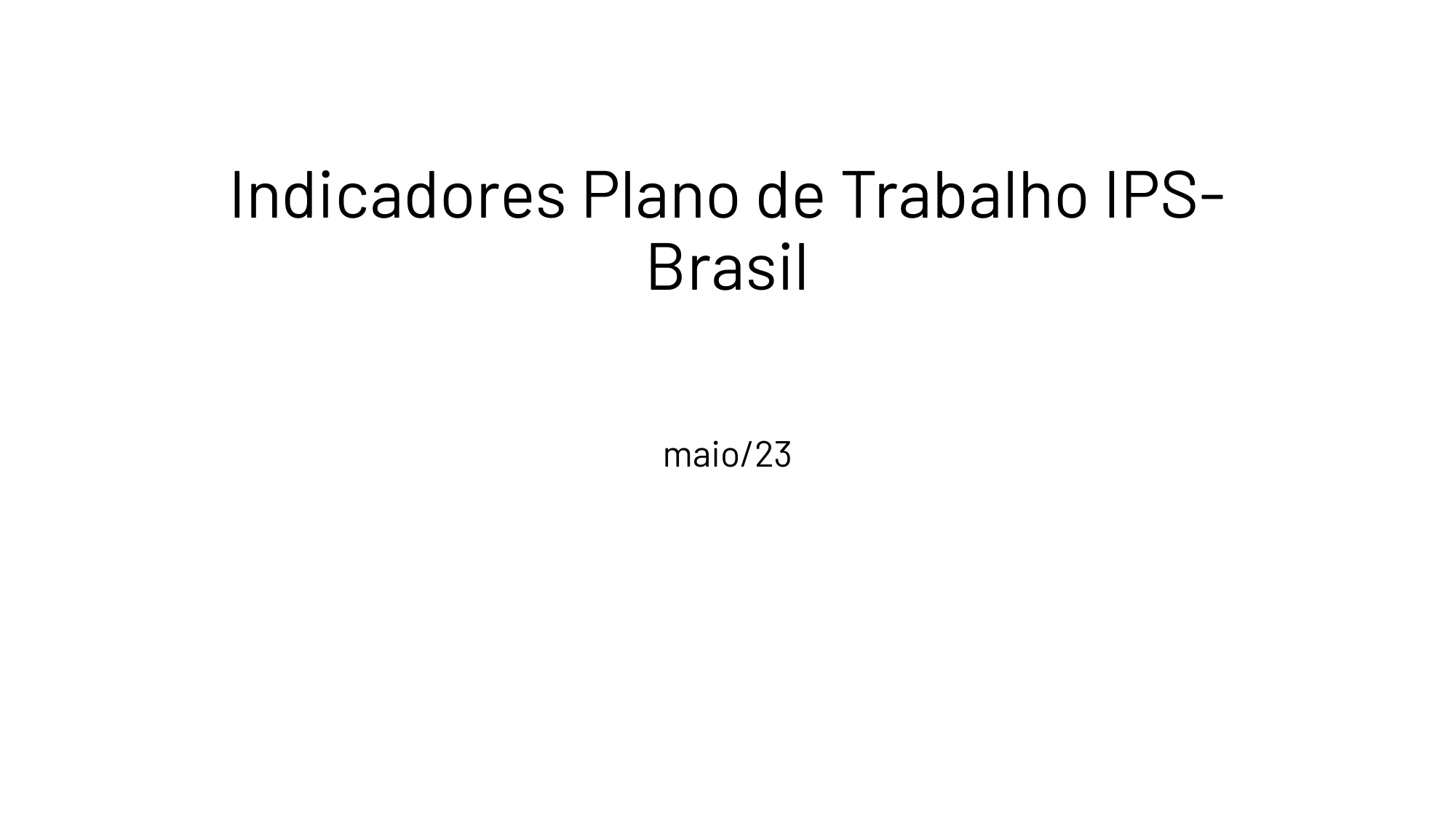

# Indicadores Plano de Trabalho IPS-Brasil
maio/23